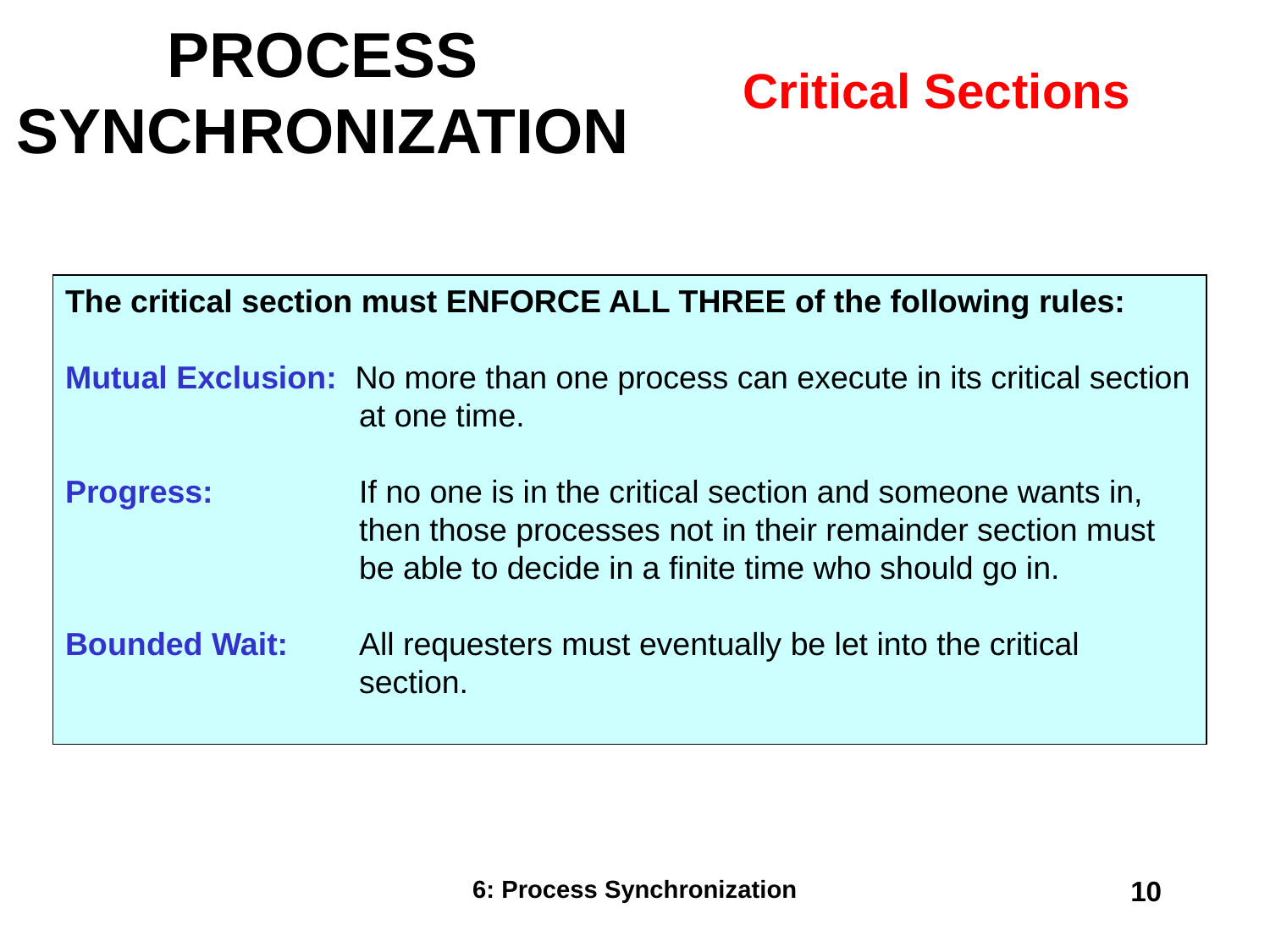

# PROCESS SYNCHRONIZATION
Critical Sections
The critical section must ENFORCE ALL THREE of the following rules:

Mutual Exclusion:  No more than one process can execute in its critical section at one time.

Progress:  	If no one is in the critical section and someone wants in, then those processes not in their remainder section must be able to decide in a finite time who should go in.

Bounded Wait: 	All requesters must eventually be let into the critical section.

6: Process Synchronization
10